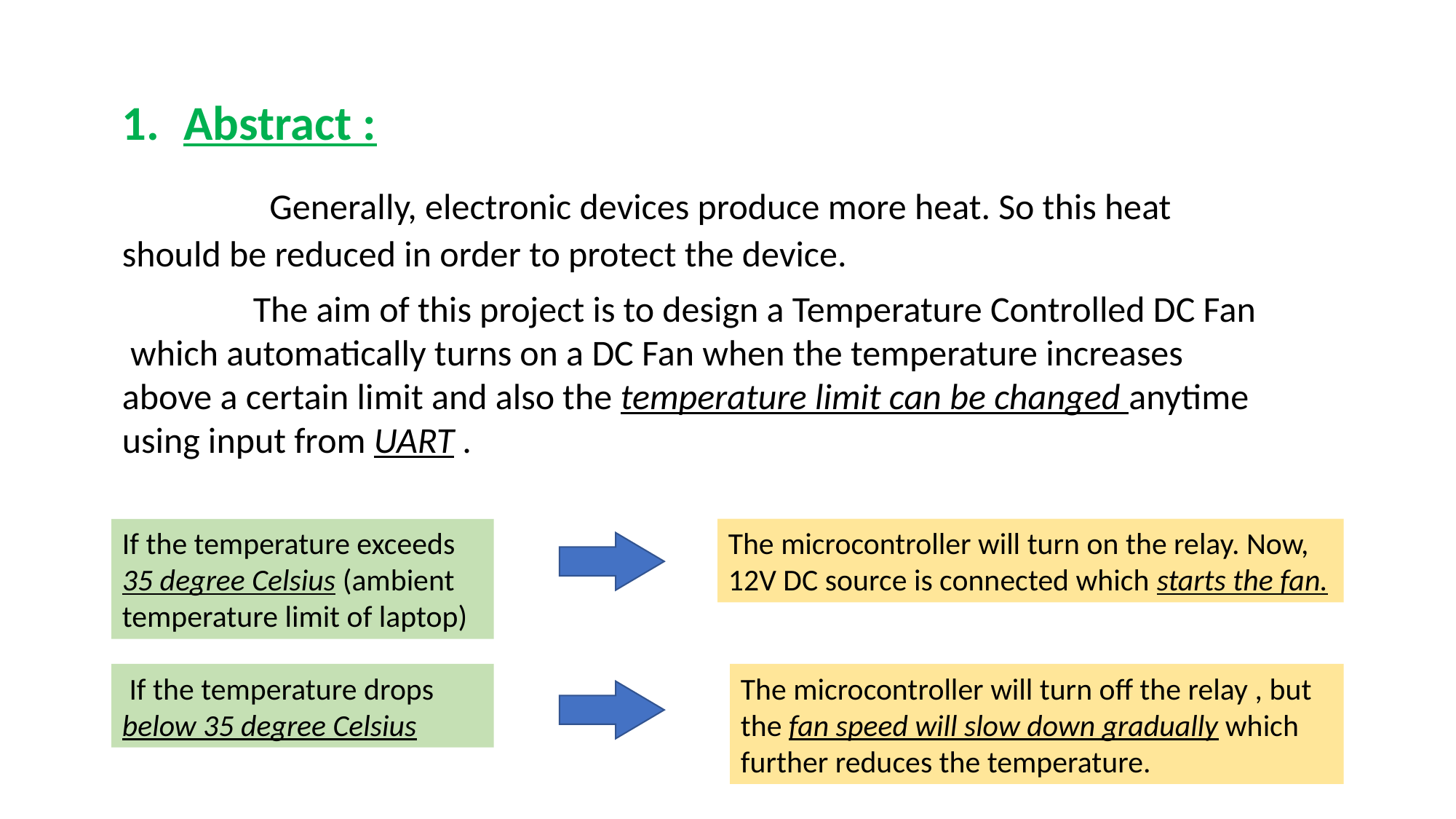

Abstract :
                  Generally, electronic devices produce more heat. So this heat should be reduced in order to protect the device.
                The aim of this project is to design a Temperature Controlled DC Fan  which automatically turns on a DC Fan when the temperature increases above a certain limit and also the temperature limit can be changed anytime using input from UART .
If the temperature exceeds 35 degree Celsius (ambient temperature limit of laptop)
The microcontroller will turn on the relay. Now, 12V DC source is connected which starts the fan.

 If the temperature drops below 35 degree Celsius
The microcontroller will turn off the relay , but the fan speed will slow down gradually which further reduces the temperature.